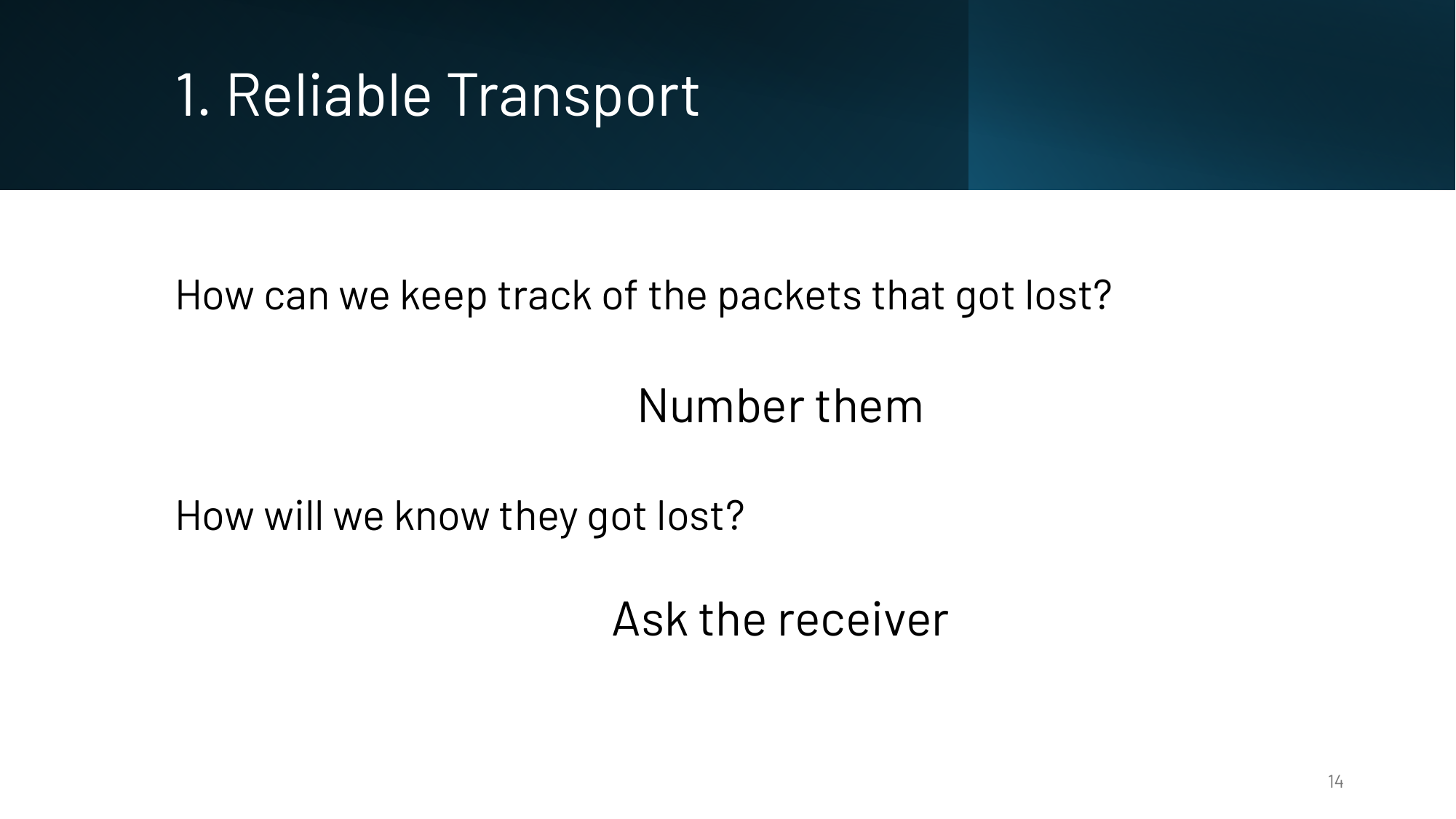

# 1. Reliable Transport
How can we keep track of the packets that got lost?

How will we know they got lost?
Number them
Ask the receiver
14